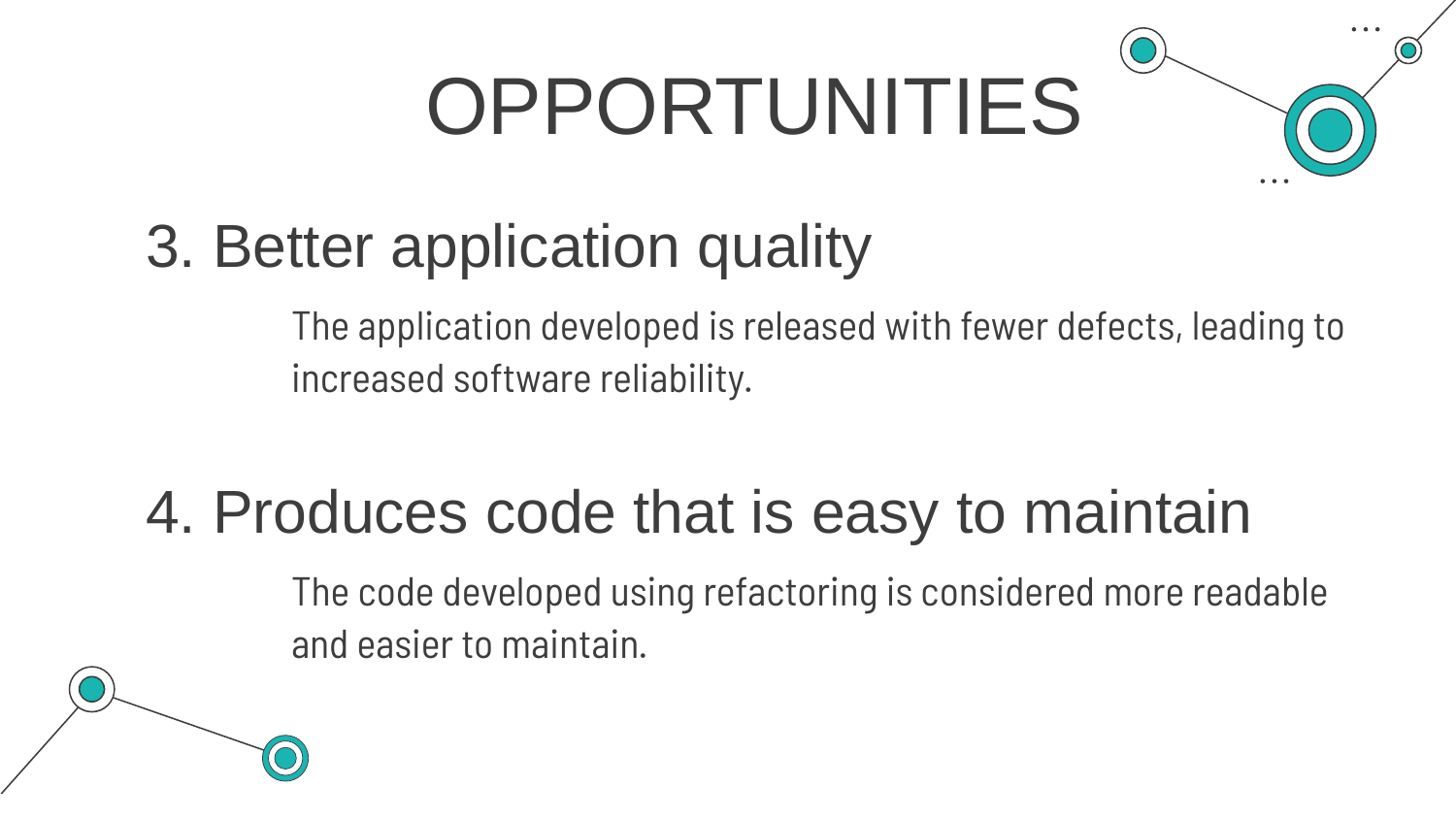

OPPORTUNITIES
# 3. Better application quality The application developed is released with fewer defects, leading to 	increased software reliability. 4. Produces code that is easy to maintain The code developed using refactoring is considered more readable 	and easier to maintain.